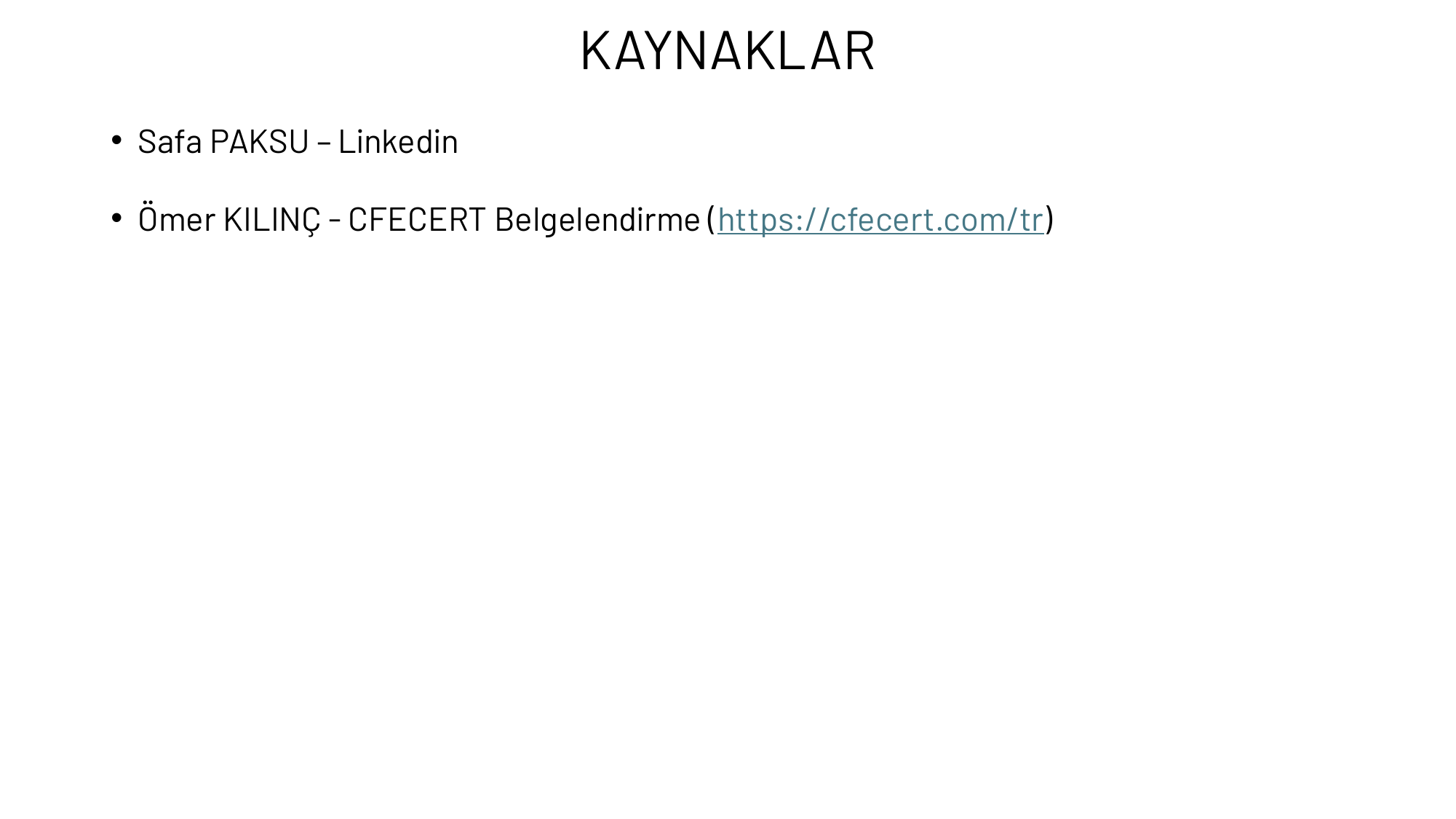

# KAYNAKLAR
Safa PAKSU – Linkedin
Ömer KILINÇ - CFECERT Belgelendirme (https://cfecert.com/tr)